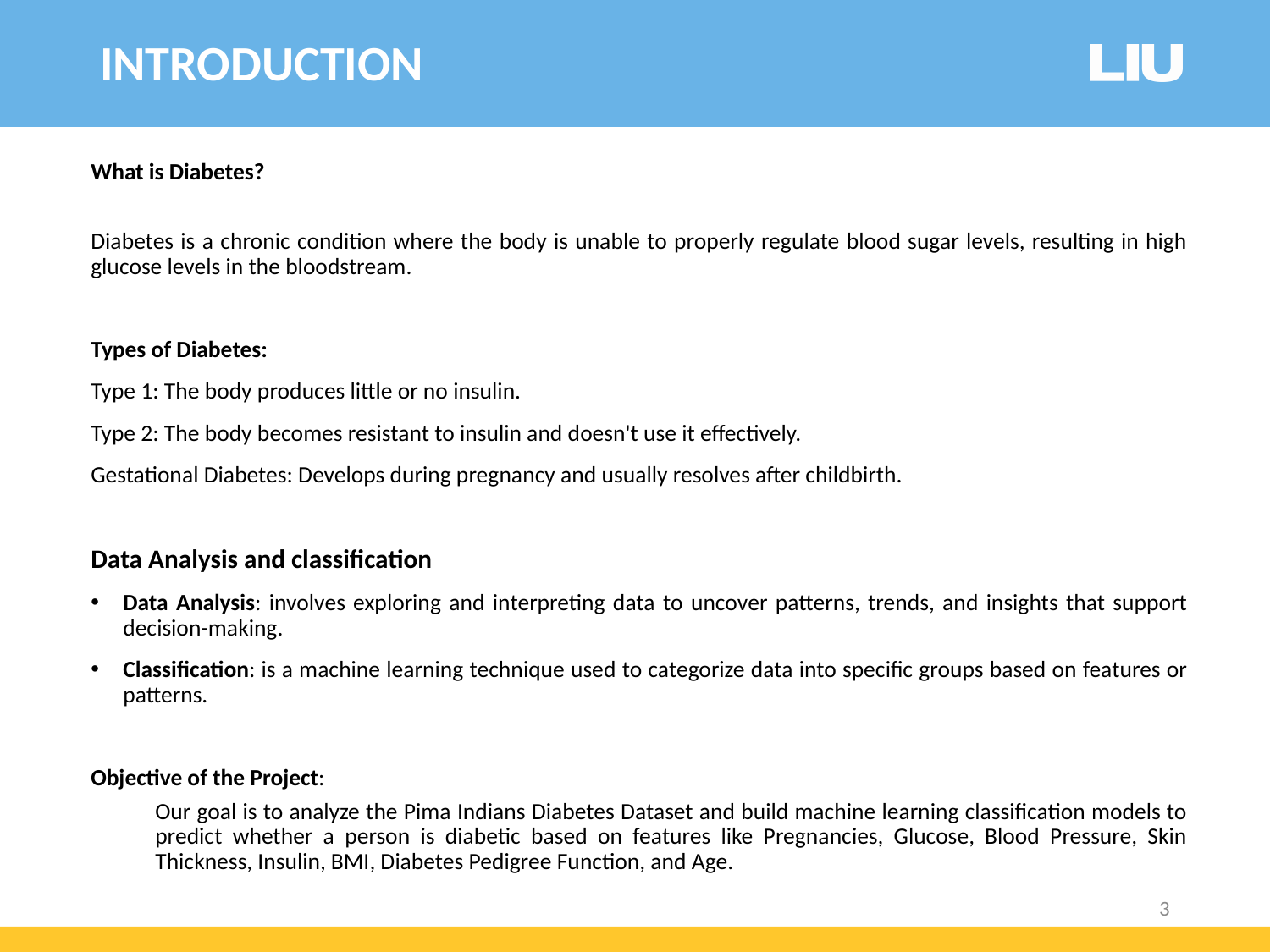

INTRODUCTION
What is Diabetes?
Diabetes is a chronic condition where the body is unable to properly regulate blood sugar levels, resulting in high glucose levels in the bloodstream.

Types of Diabetes:
Type 1: The body produces little or no insulin.
Type 2: The body becomes resistant to insulin and doesn't use it effectively.
Gestational Diabetes: Develops during pregnancy and usually resolves after childbirth.

Data Analysis and classification
Data Analysis: involves exploring and interpreting data to uncover patterns, trends, and insights that support decision-making.
Classification: is a machine learning technique used to categorize data into specific groups based on features or patterns.

Objective of the Project:
Our goal is to analyze the Pima Indians Diabetes Dataset and build machine learning classification models to predict whether a person is diabetic based on features like Pregnancies, Glucose, Blood Pressure, Skin Thickness, Insulin, BMI, Diabetes Pedigree Function, and Age.

3